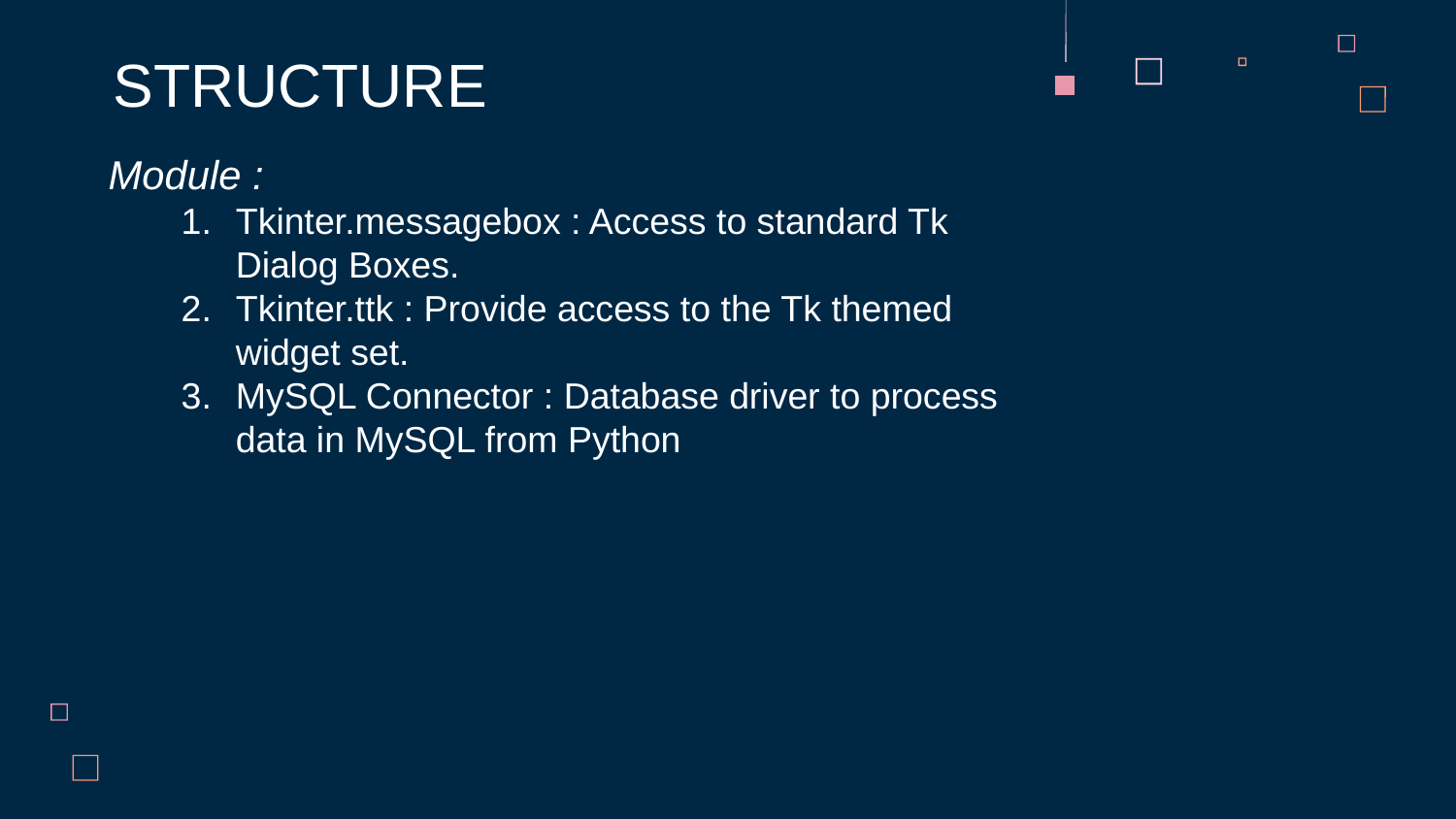

# STRUCTURE

Module :
Tkinter.messagebox : Access to standard Tk Dialog Boxes.
Tkinter.ttk : Provide access to the Tk themed widget set.
MySQL Connector : Database driver to process data in MySQL from Python